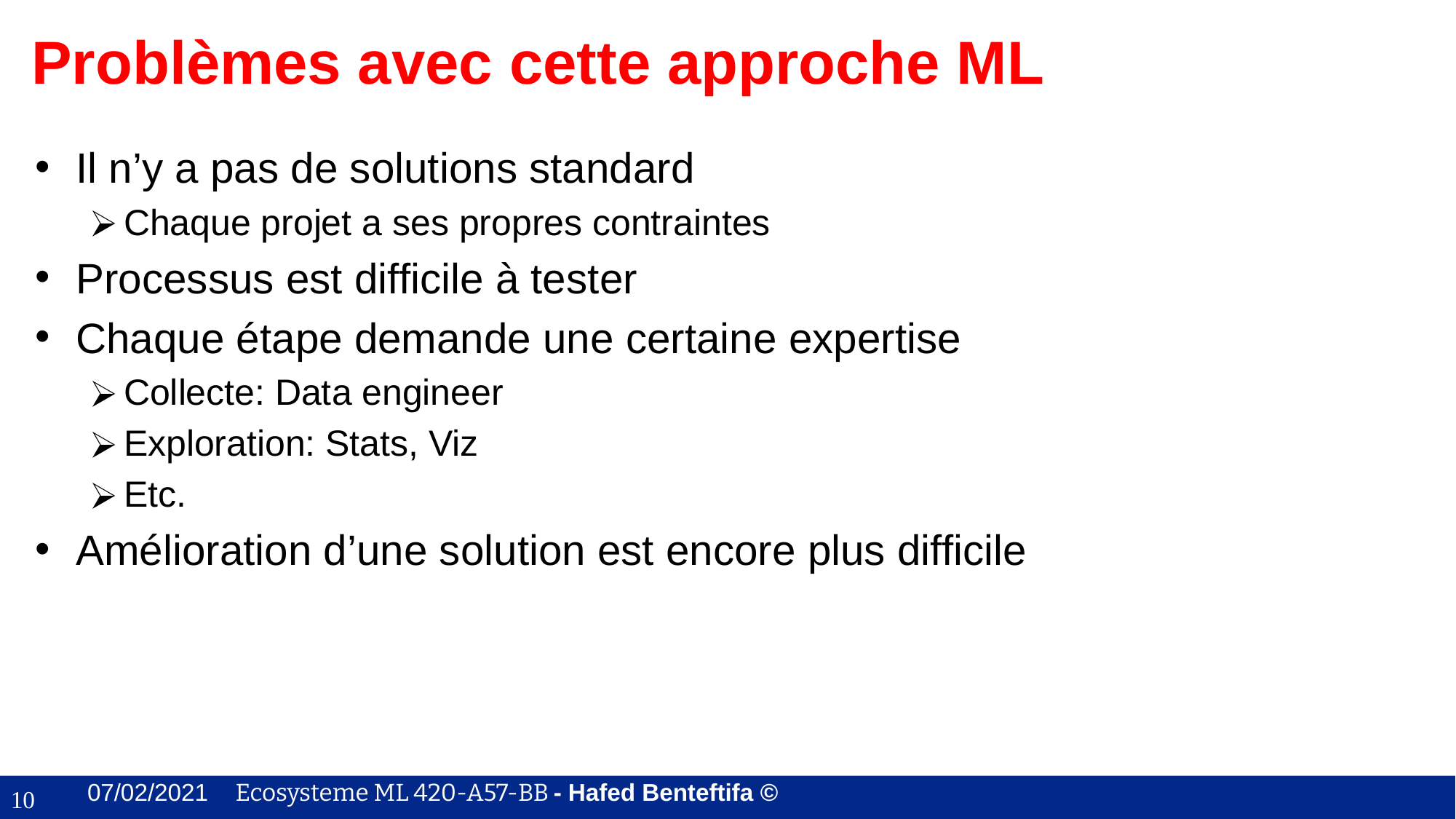

# Problèmes avec cette approche ML
Il n’y a pas de solutions standard
Chaque projet a ses propres contraintes
Processus est difficile à tester
Chaque étape demande une certaine expertise
Collecte: Data engineer
Exploration: Stats, Viz
Etc.
Amélioration d’une solution est encore plus difficile